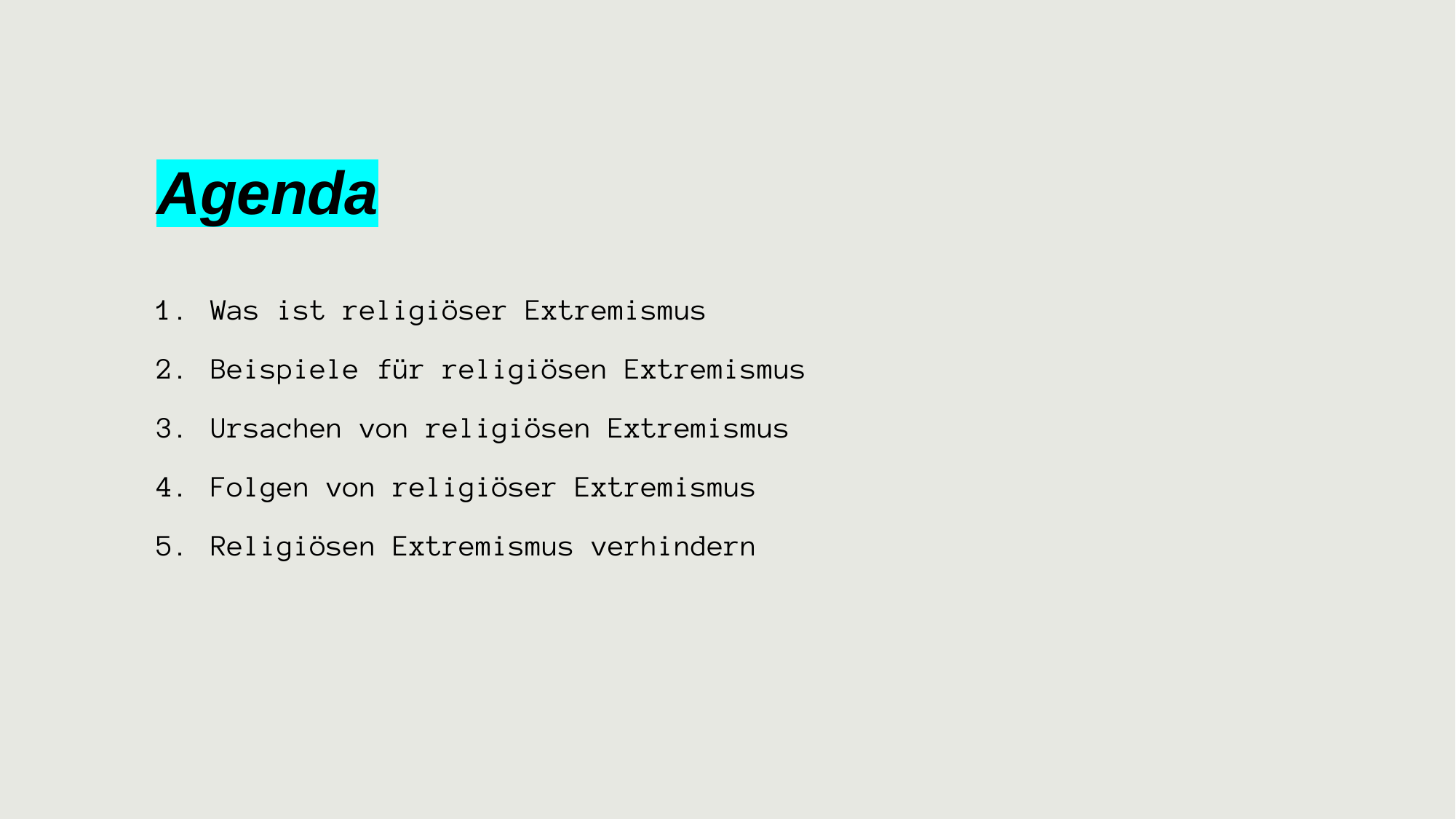

# Agenda
Was ist religiöser Extremismus
Beispiele für religiösen Extremismus
Ursachen von religiösen Extremismus
Folgen von religiöser Extremismus
Religiösen Extremismus verhindern